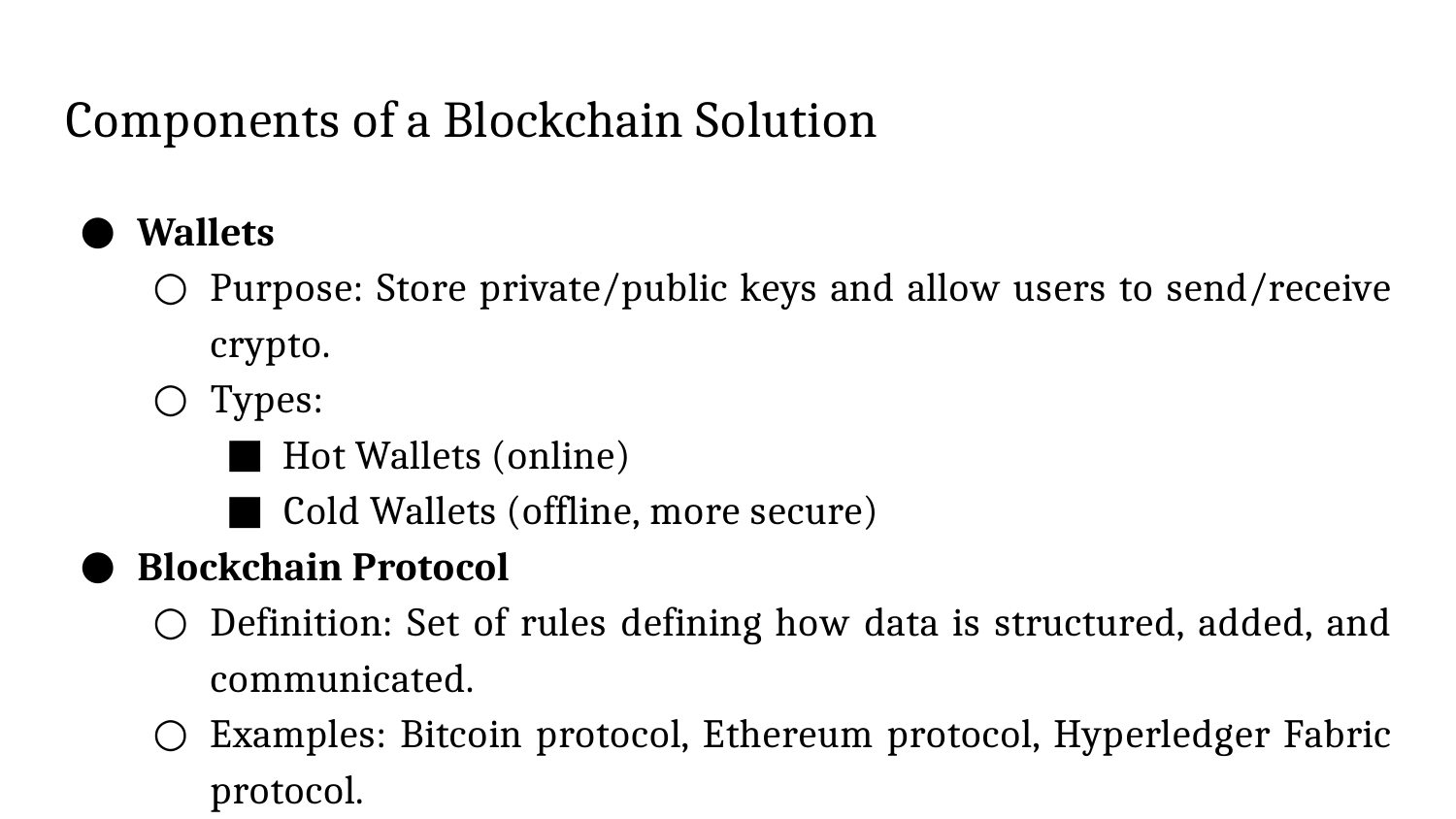

# Components of a Blockchain Solution
Wallets
Purpose: Store private/public keys and allow users to send/receive crypto.
Types:
Hot Wallets (online)
Cold Wallets (offline, more secure)
Blockchain Protocol
Definition: Set of rules defining how data is structured, added, and communicated.
Examples: Bitcoin protocol, Ethereum protocol, Hyperledger Fabric protocol.